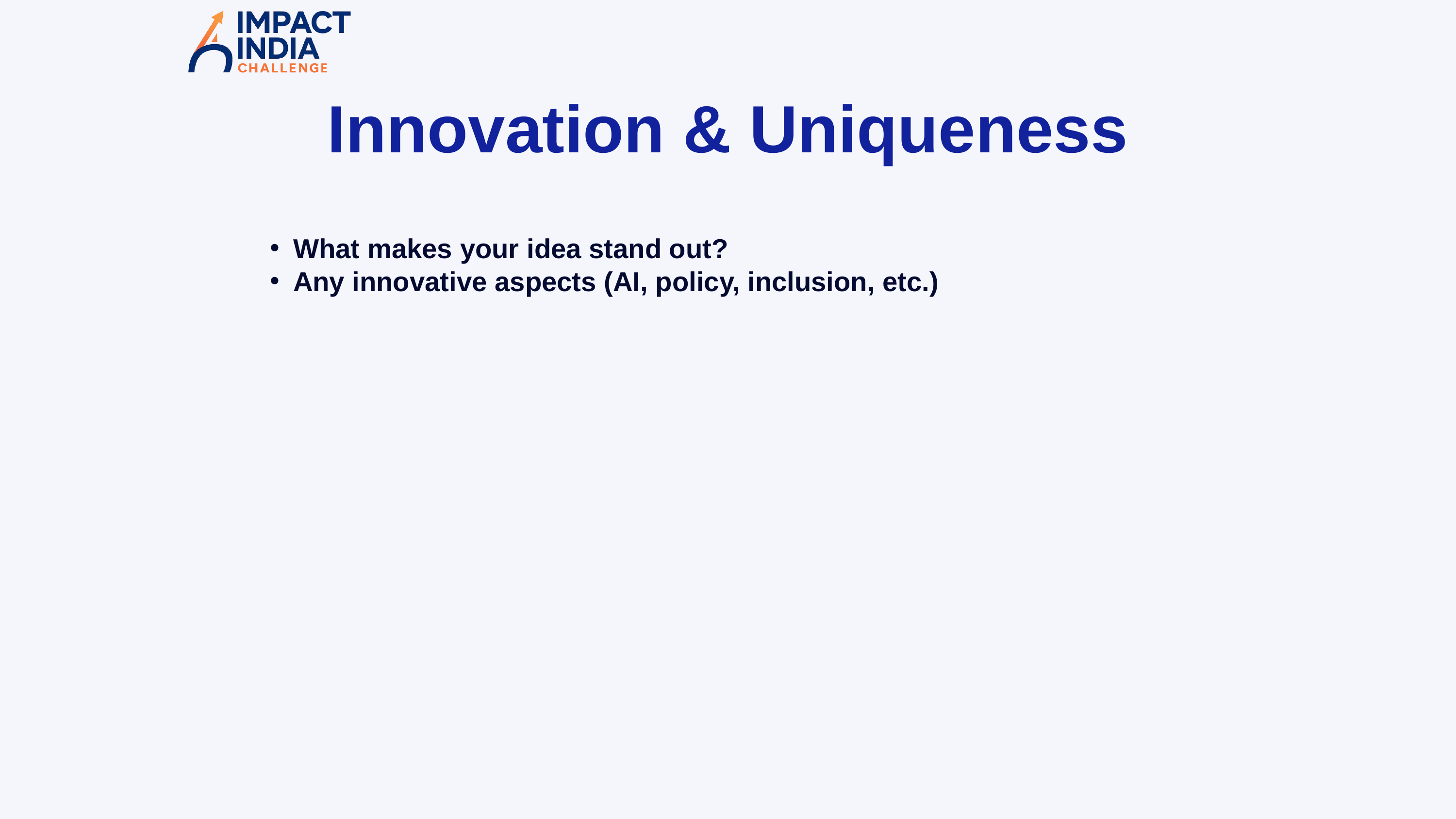

Innovation & Uniqueness
What makes your idea stand out?
Any innovative aspects (AI, policy, inclusion, etc.)